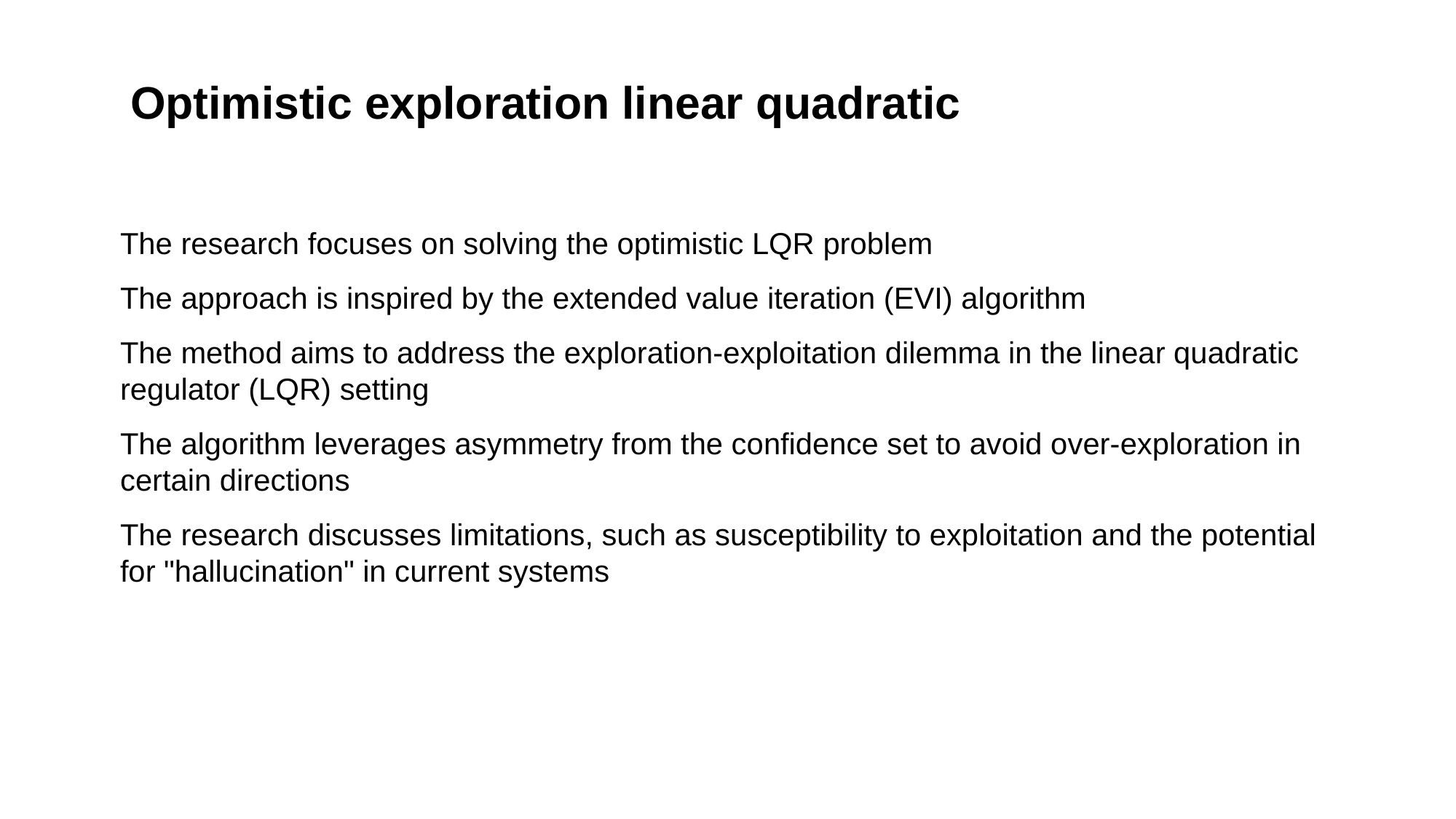

# Optimistic exploration linear quadratic

The research focuses on solving the optimistic LQR problem
The approach is inspired by the extended value iteration (EVI) algorithm
The method aims to address the exploration-exploitation dilemma in the linear quadratic regulator (LQR) setting
The algorithm leverages asymmetry from the confidence set to avoid over-exploration in certain directions
The research discusses limitations, such as susceptibility to exploitation and the potential for "hallucination" in current systems